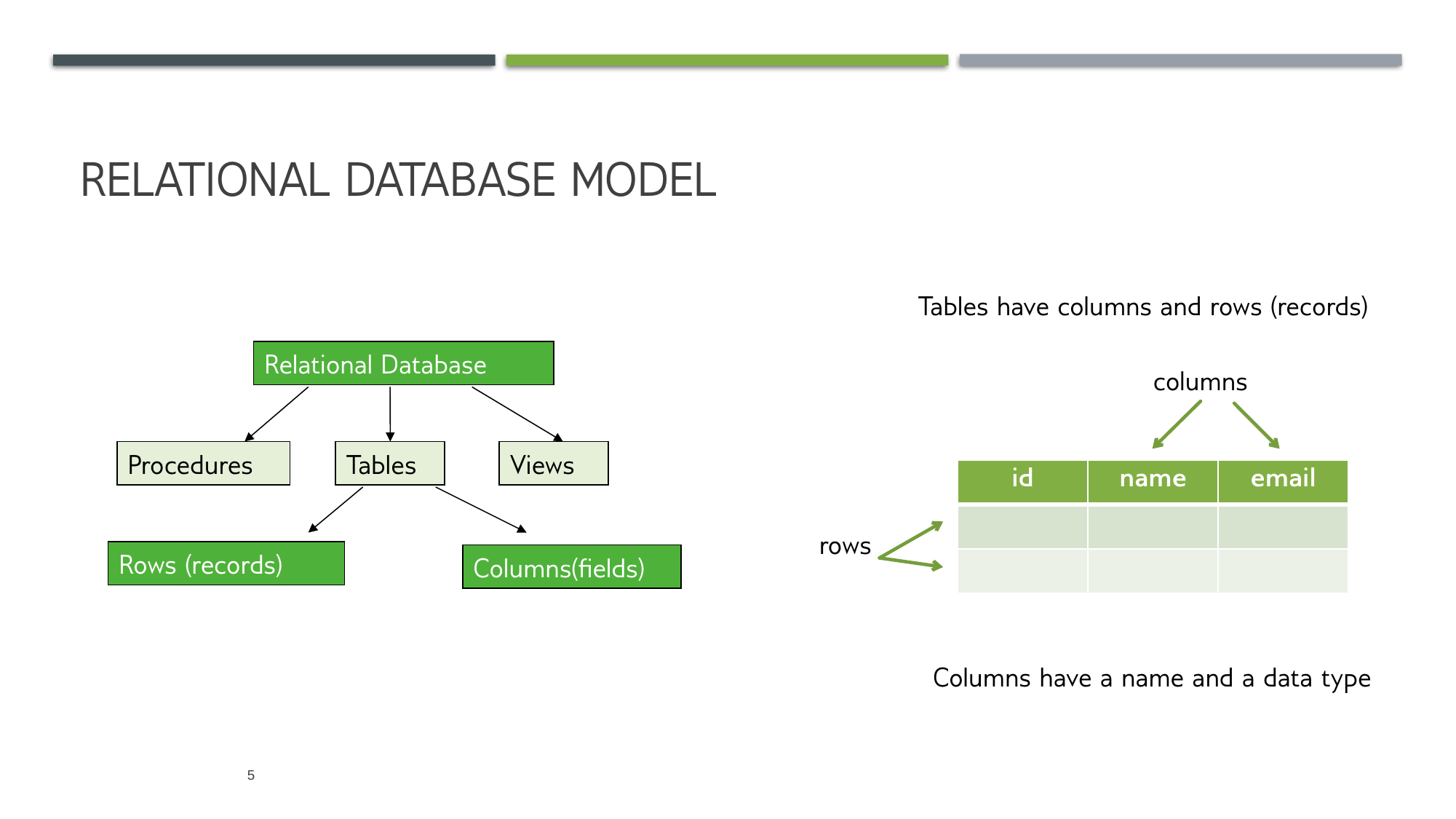

# Relational Database Model

Tables have columns and rows (records)
Relational Database

Procedures
Tables
Views

Rows (records)
Columns(fields)
columns
| id | name | email |
| --- | --- | --- |
|  |  |  |
|  |  |  |
rows
Columns have a name and a data type
5